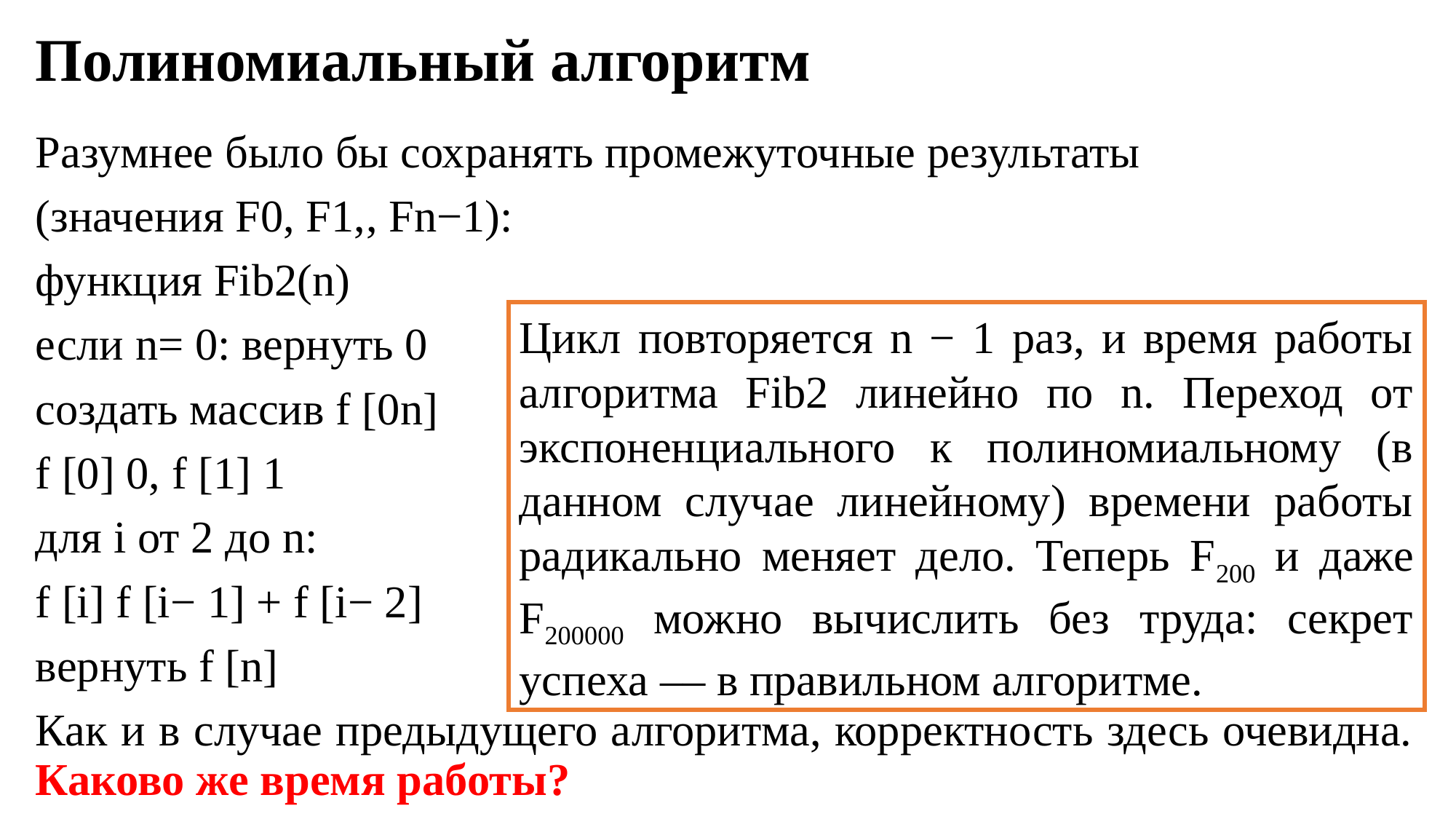

# Полиномиальный алгоритм
Разумнее было бы сохранять промежуточные результаты
(значения F0, F1,‌, Fn−1):
функция Fib2(n)
если n= 0: вернуть 0
создать массив f [0‌n]
f [0] 0, f [1] 1
для i от 2 до n:
f [i] f [i− 1] + f [i− 2]
вернуть f [n]
Как и в случае предыдущего алгоритма, корректность здесь очевидна. Каково же время работы?
Цикл повторяется n − 1 раз, и время работы алгоритма Fib2 линейно по n. Переход от экспоненциального к полиномиальному (в данном случае линейному) времени работы радикально меняет дело. Теперь F200 и даже F200000 можно вычислить без труда: секрет успеха –– в правильном алгоритме.